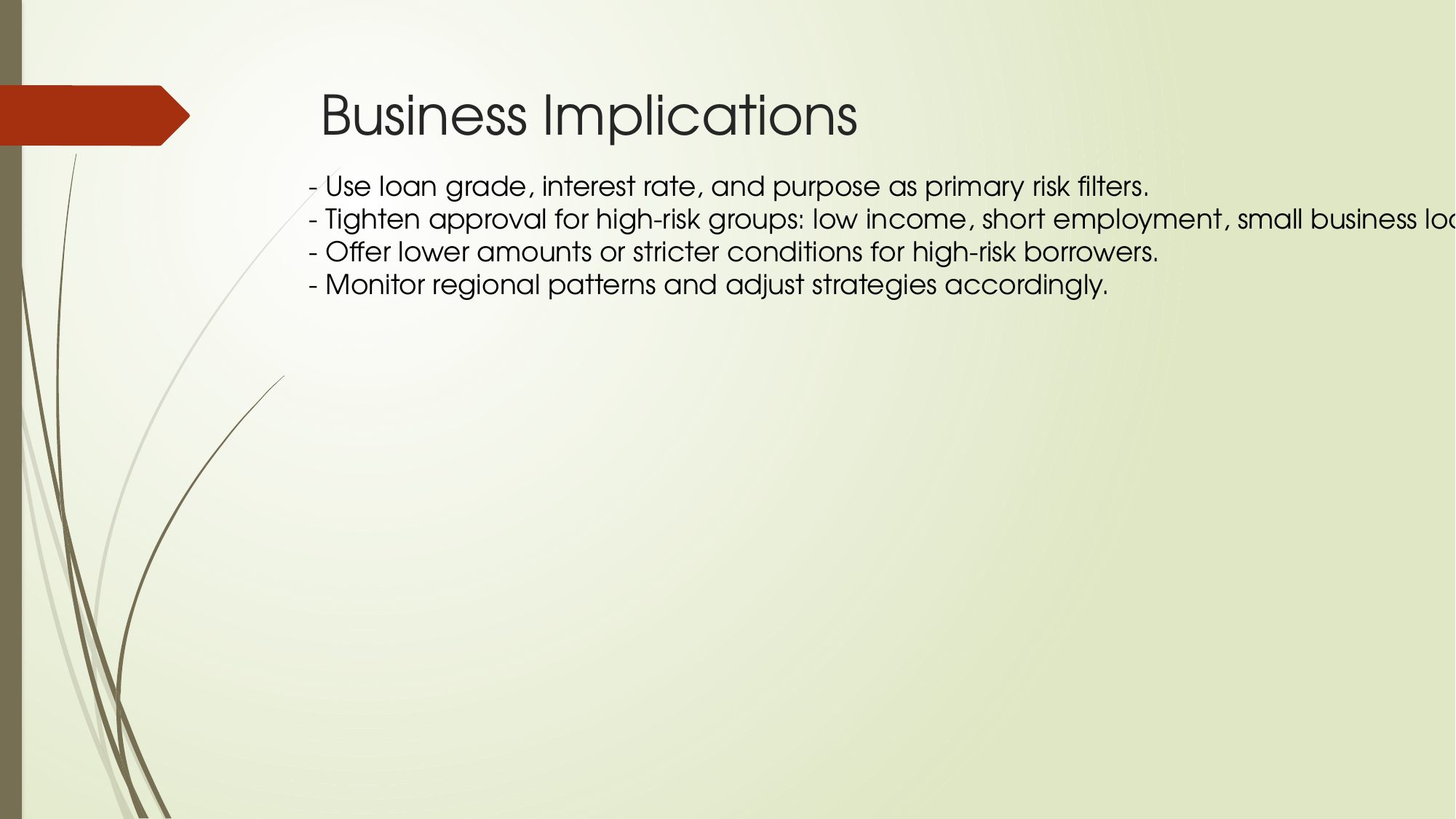

# Business Implications
- Use loan grade, interest rate, and purpose as primary risk filters.
- Tighten approval for high-risk groups: low income, short employment, small business loans.
- Offer lower amounts or stricter conditions for high-risk borrowers.
- Monitor regional patterns and adjust strategies accordingly.